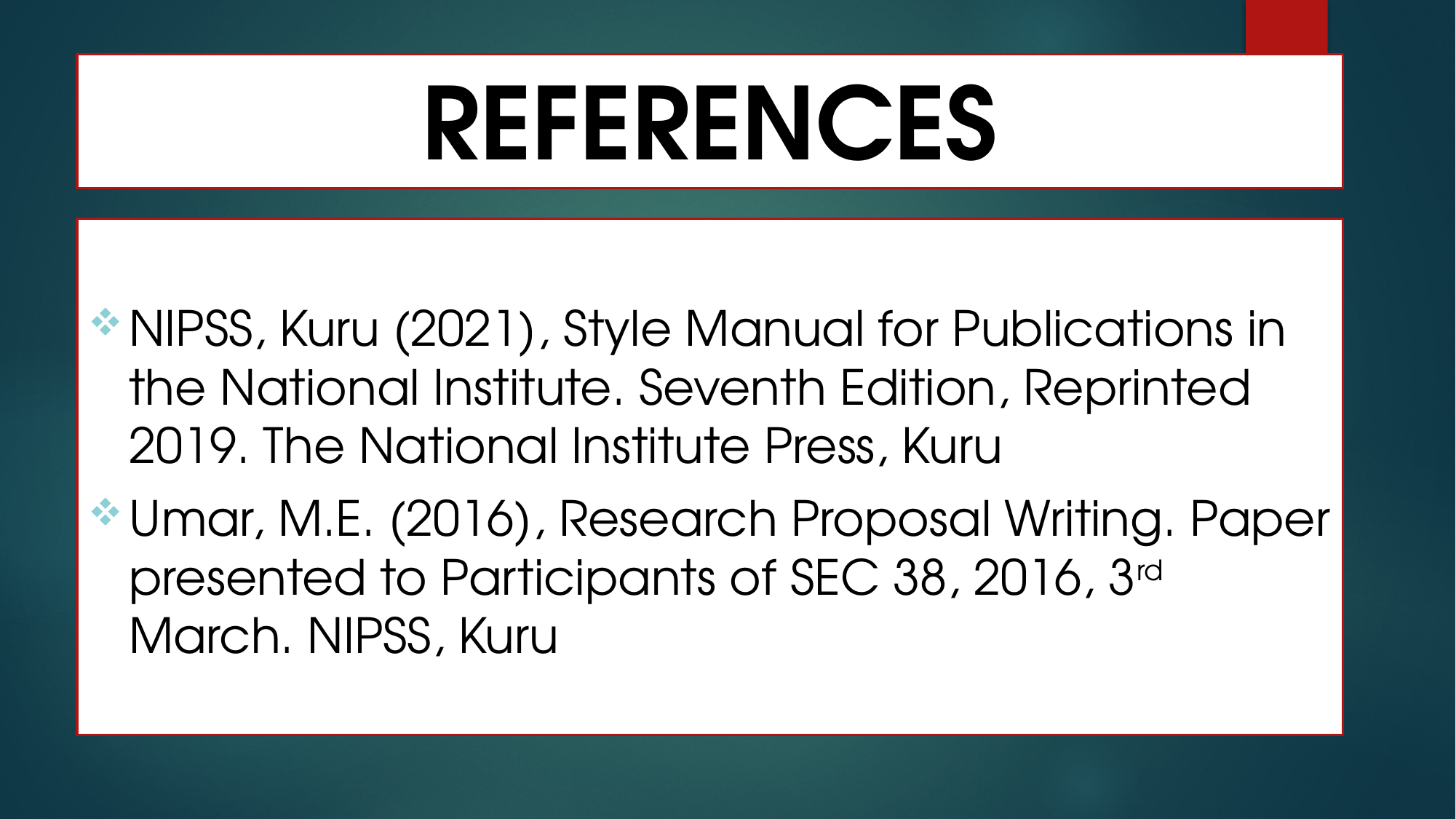

# REFERENCES

NIPSS, Kuru (2021), Style Manual for Publications in the National Institute. Seventh Edition, Reprinted 2019. The National Institute Press, Kuru
Umar, M.E. (2016), Research Proposal Writing. Paper presented to Participants of SEC 38, 2016, 3rd March. NIPSS, Kuru